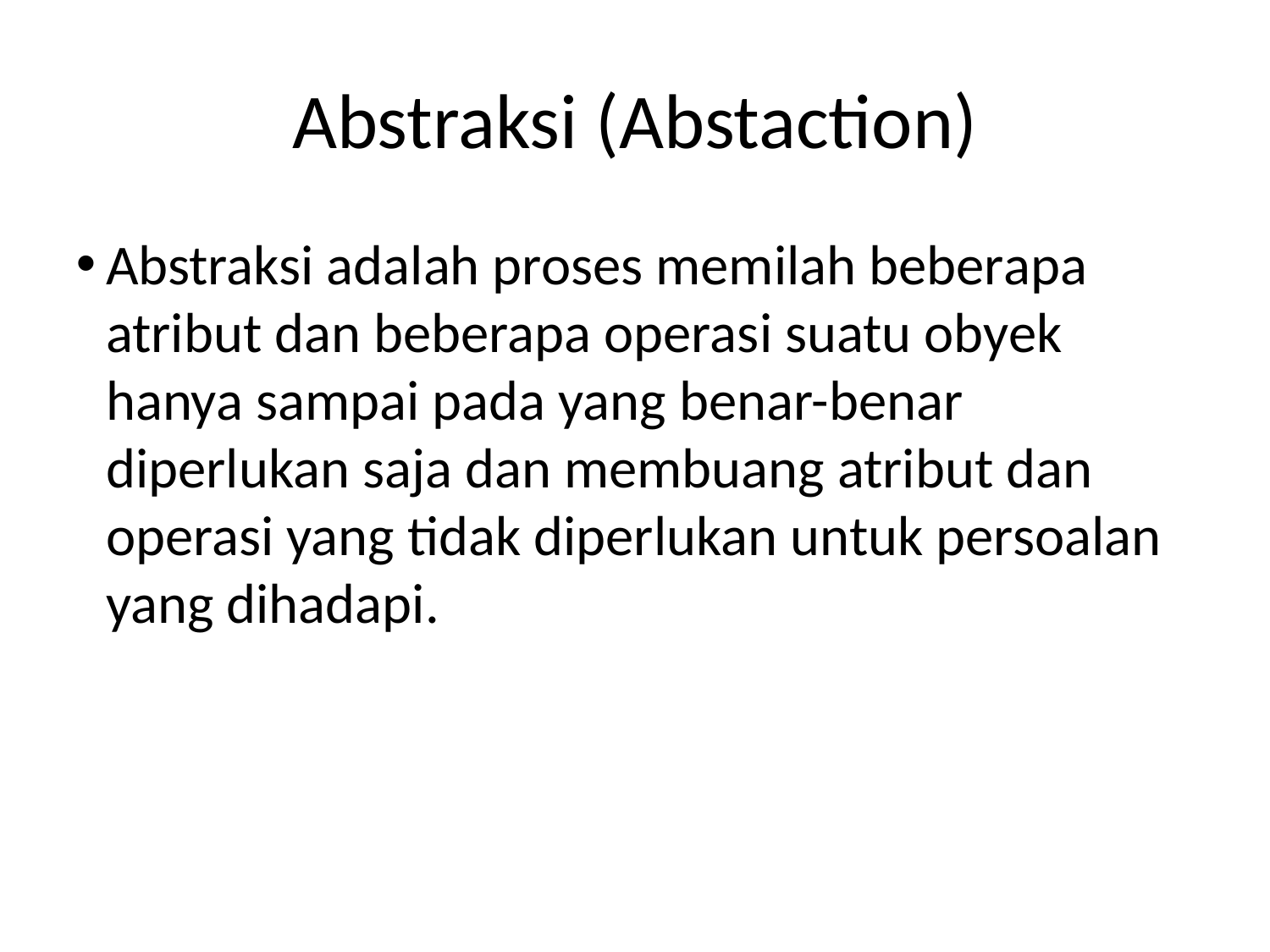

Abstraksi (Abstaction)
Abstraksi adalah proses memilah beberapa atribut dan beberapa operasi suatu obyek hanya sampai pada yang benar-benar diperlukan saja dan membuang atribut dan operasi yang tidak diperlukan untuk persoalan yang dihadapi.